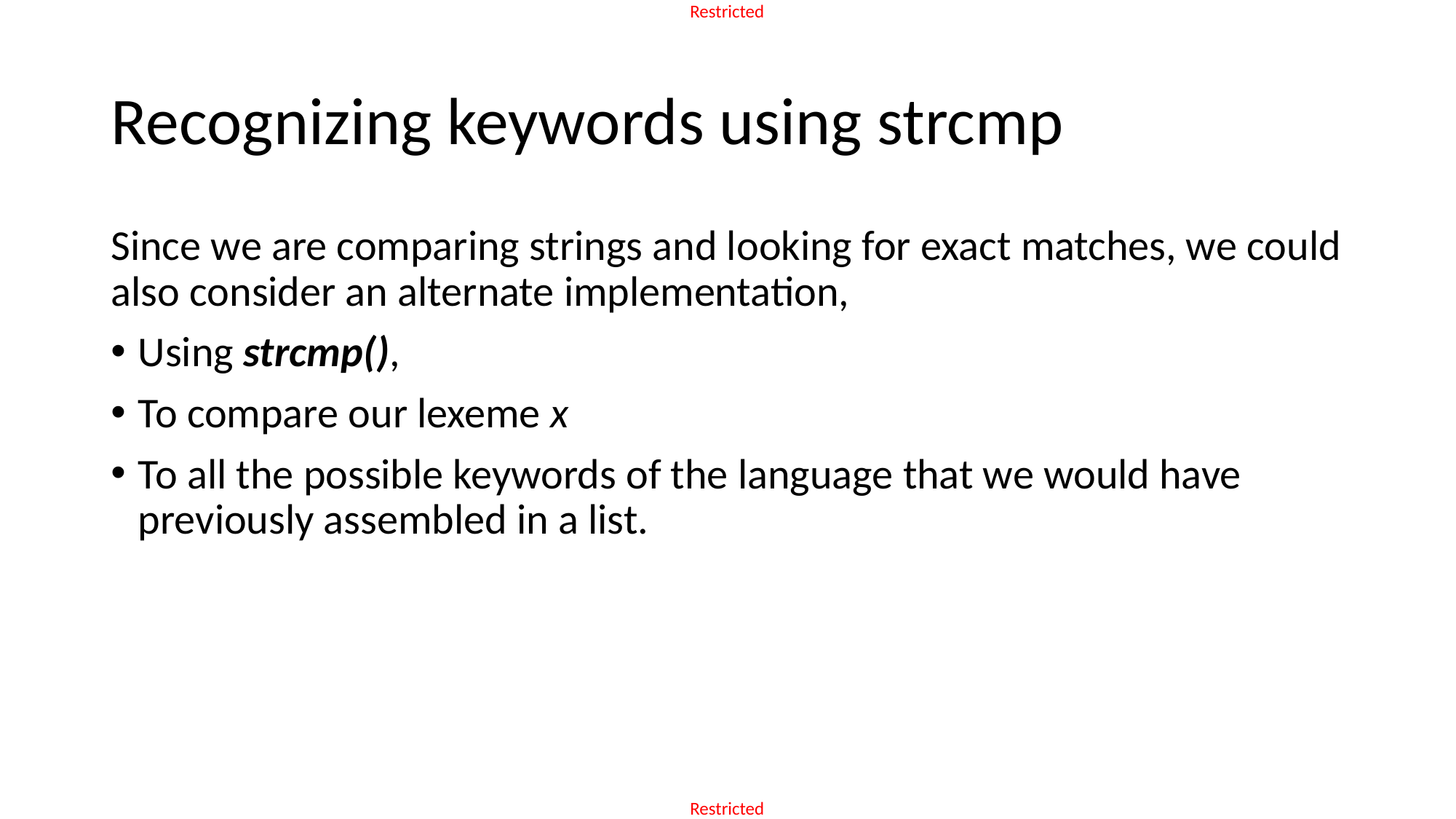

# Recognizing keywords using strcmp
Since we are comparing strings and looking for exact matches, we could also consider an alternate implementation,
Using strcmp(),
To compare our lexeme x
To all the possible keywords of the language that we would have previously assembled in a list.